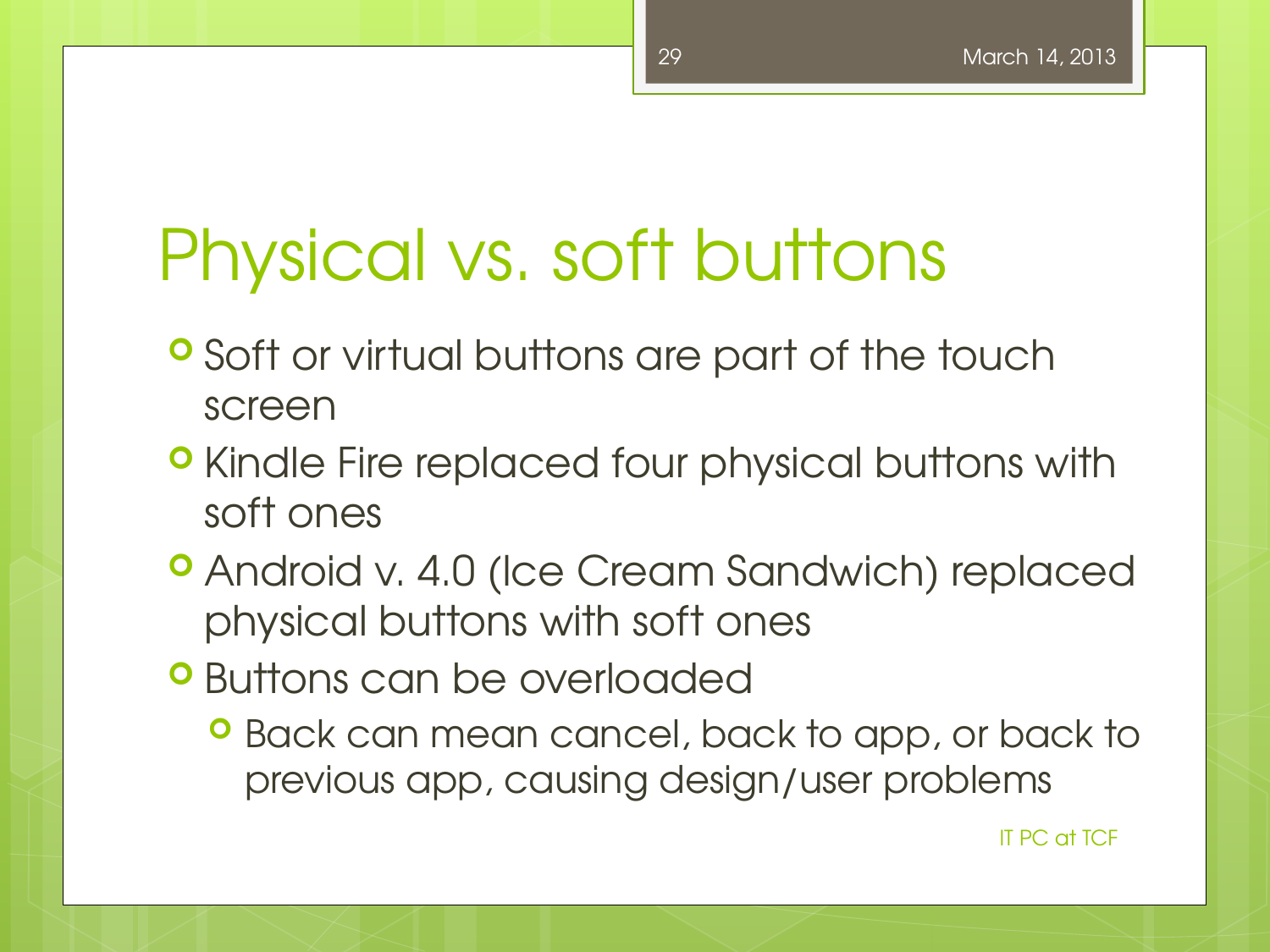

29
March 14, 2013
# Physical vs. soft buttons
Soft or virtual buttons are part of the touch screen
Kindle Fire replaced four physical buttons with soft ones
Android v. 4.0 (Ice Cream Sandwich) replaced physical buttons with soft ones
Buttons can be overloaded
Back can mean cancel, back to app, or back to previous app, causing design/user problems
IT PC at TCF